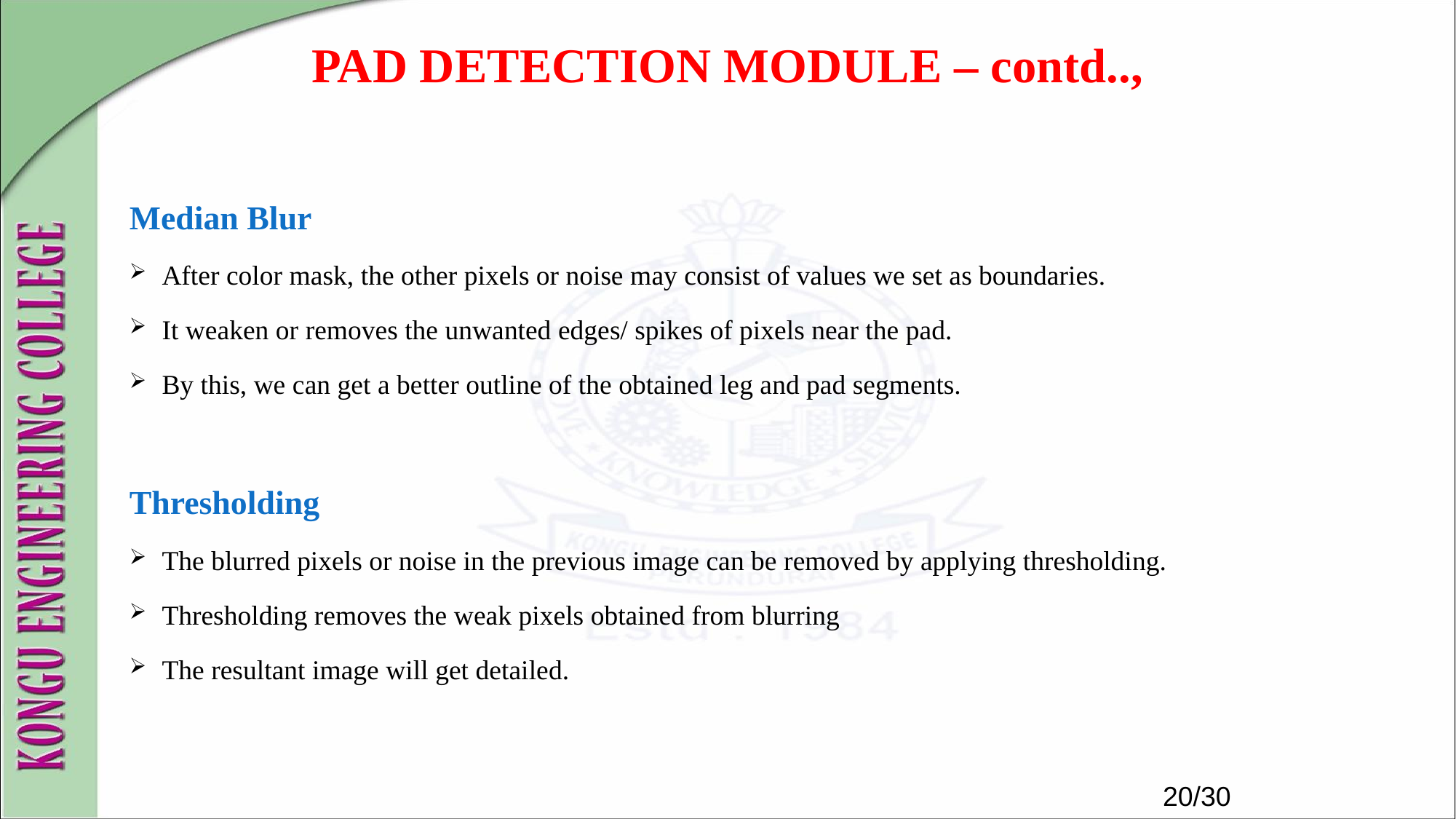

# PAD DETECTION MODULE – contd..,
Median Blur
After color mask, the other pixels or noise may consist of values we set as boundaries.
It weaken or removes the unwanted edges/ spikes of pixels near the pad.
By this, we can get a better outline of the obtained leg and pad segments.

Thresholding
The blurred pixels or noise in the previous image can be removed by applying thresholding.
Thresholding removes the weak pixels obtained from blurring
The resultant image will get detailed.

20/30